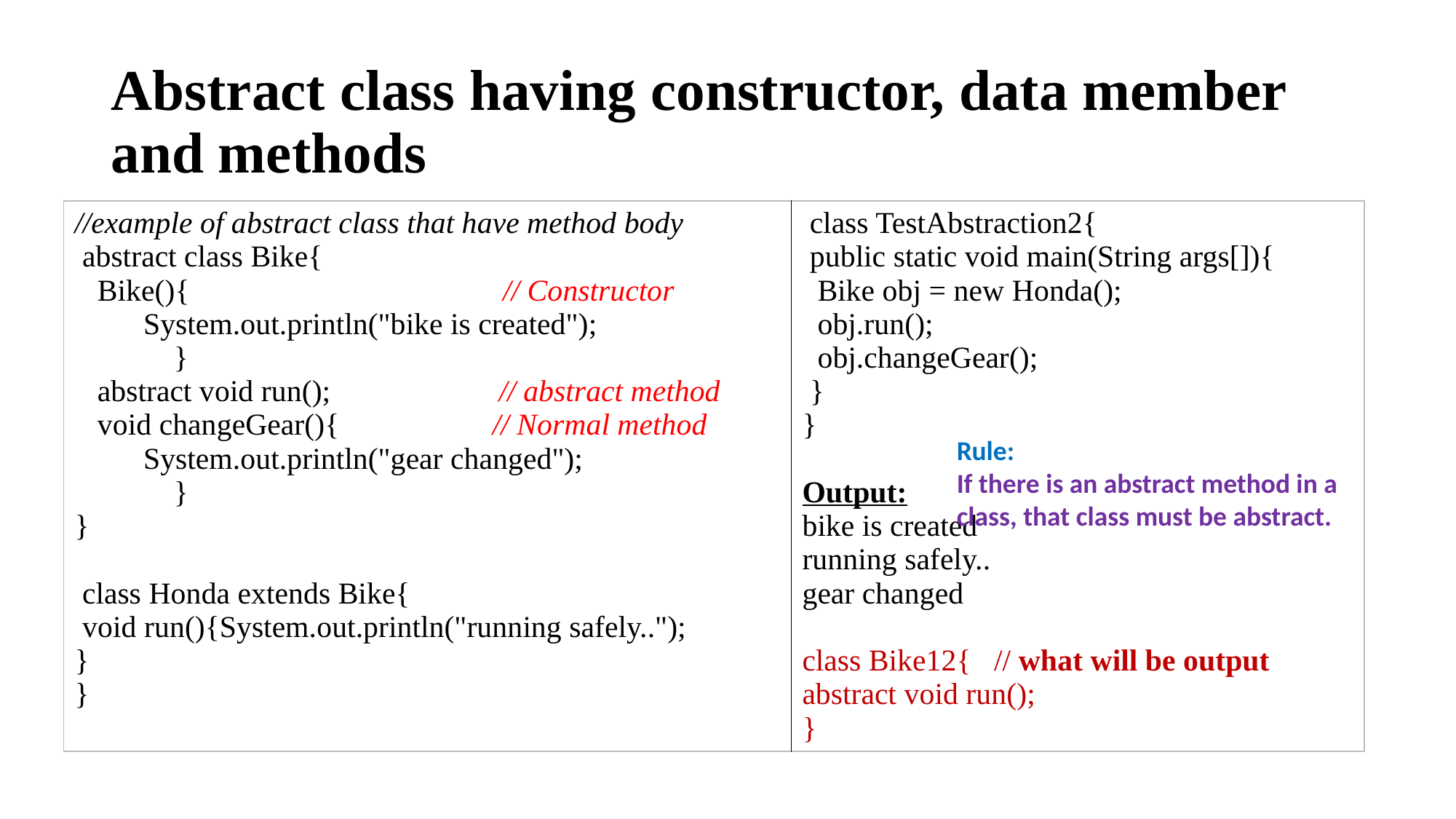

# Abstract class having constructor, data member and methods
| //example of abstract class that have method body abstract class Bike{ Bike(){ // Constructor System.out.println("bike is created"); } abstract void run(); // abstract method void changeGear(){ // Normal method System.out.println("gear changed"); } } class Honda extends Bike{ void run(){System.out.println("running safely.."); } } | class TestAbstraction2{ public static void main(String args[]){ Bike obj = new Honda(); obj.run(); obj.changeGear(); } } Output: bike is created running safely.. gear changed class Bike12{   // what will be output abstract void run();   } |
| --- | --- |
Rule:
If there is an abstract method in a class, that class must be abstract.